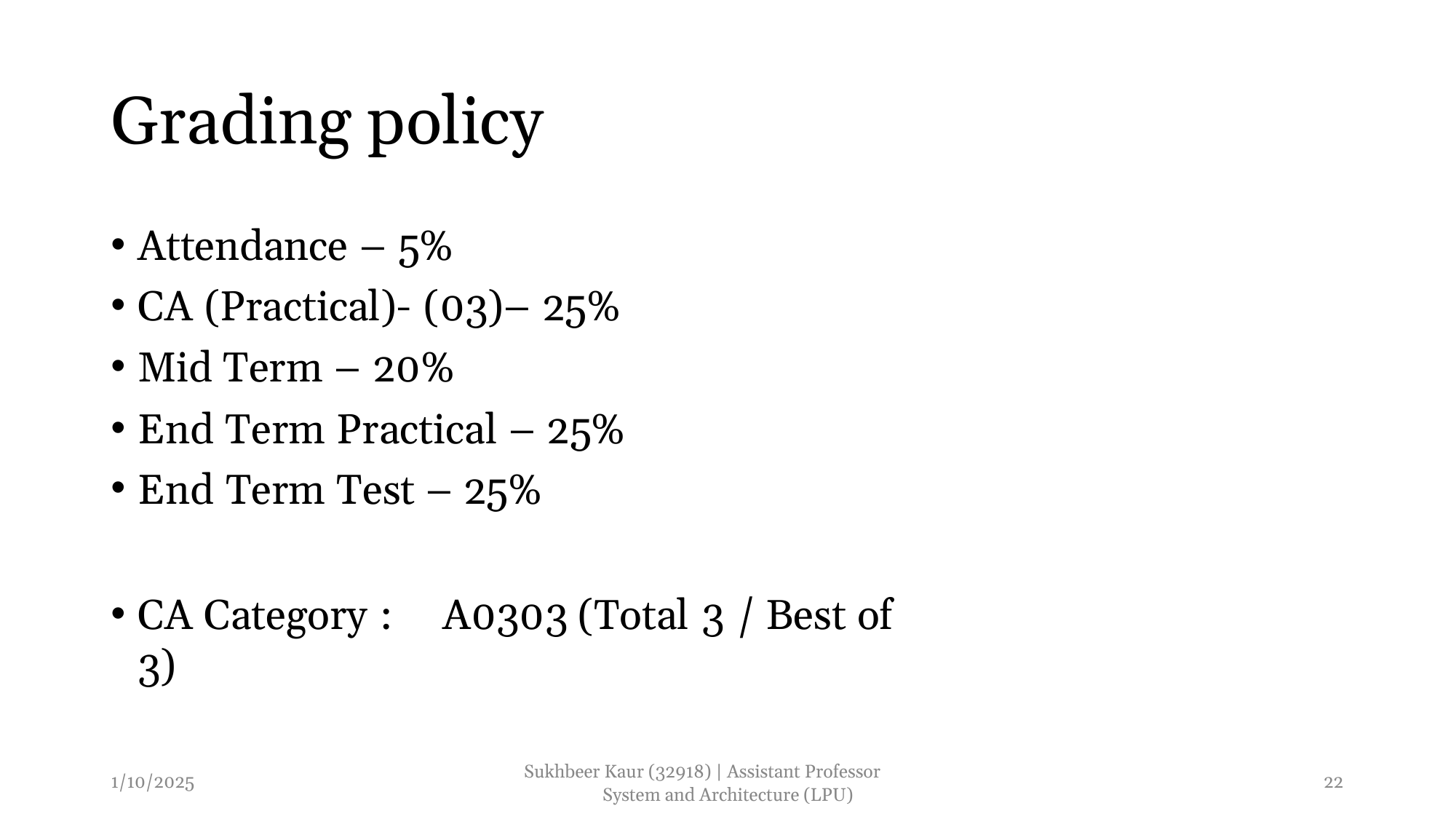

# Grading policy
Attendance – 5%
CA (Practical)- (03)– 25%
Mid Term – 20%
End Term Practical – 25%
End Term Test – 25%

CA Category :	A0303 (Total 3 / Best of 3)
Sukhbeer Kaur (32918) | Assistant Professor System and Architecture (LPU)
1/10/2025
22